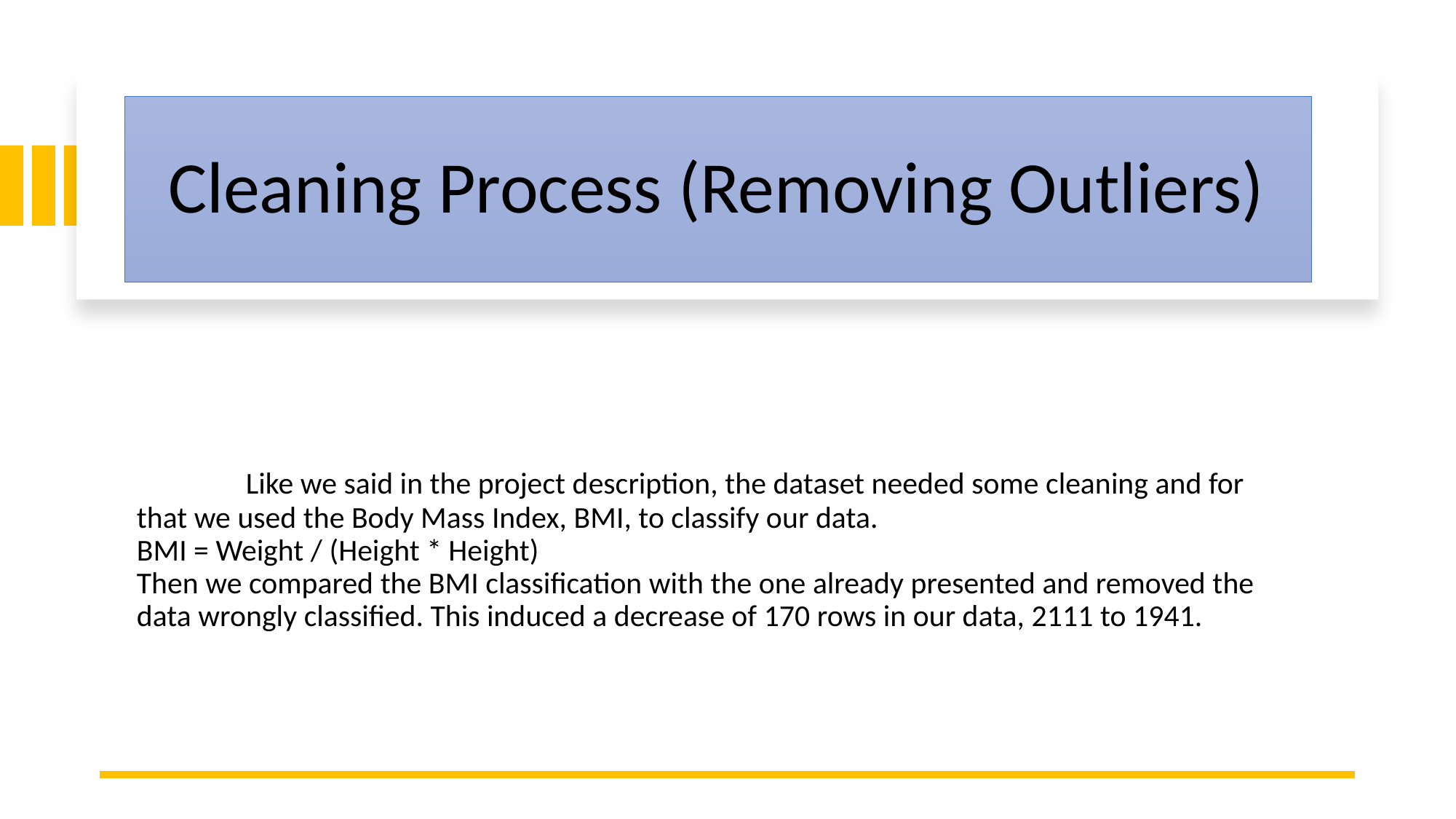

# Cleaning Process (Removing Outliers)

	Like we said in the project description, the dataset needed some cleaning and for that we used the Body Mass Index, BMI, to classify our data.
BMI = Weight / (Height * Height)
Then we compared the BMI classification with the one already presented and removed the data wrongly classified. This induced a decrease of 170 rows in our data, 2111 to 1941.